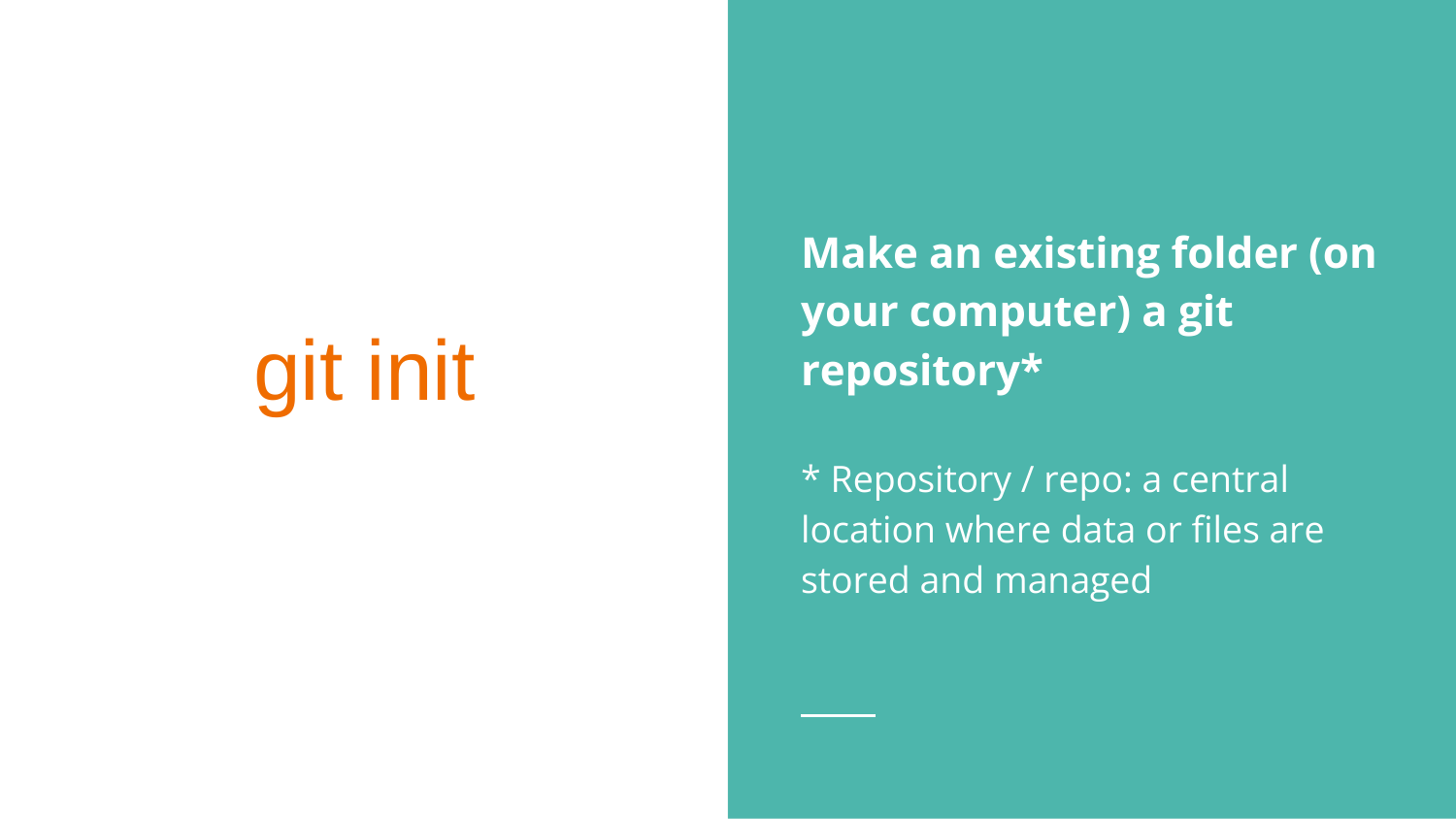

Make an existing folder (on your computer) a git repository*
* Repository / repo: a central location where data or files are stored and managed
# git init